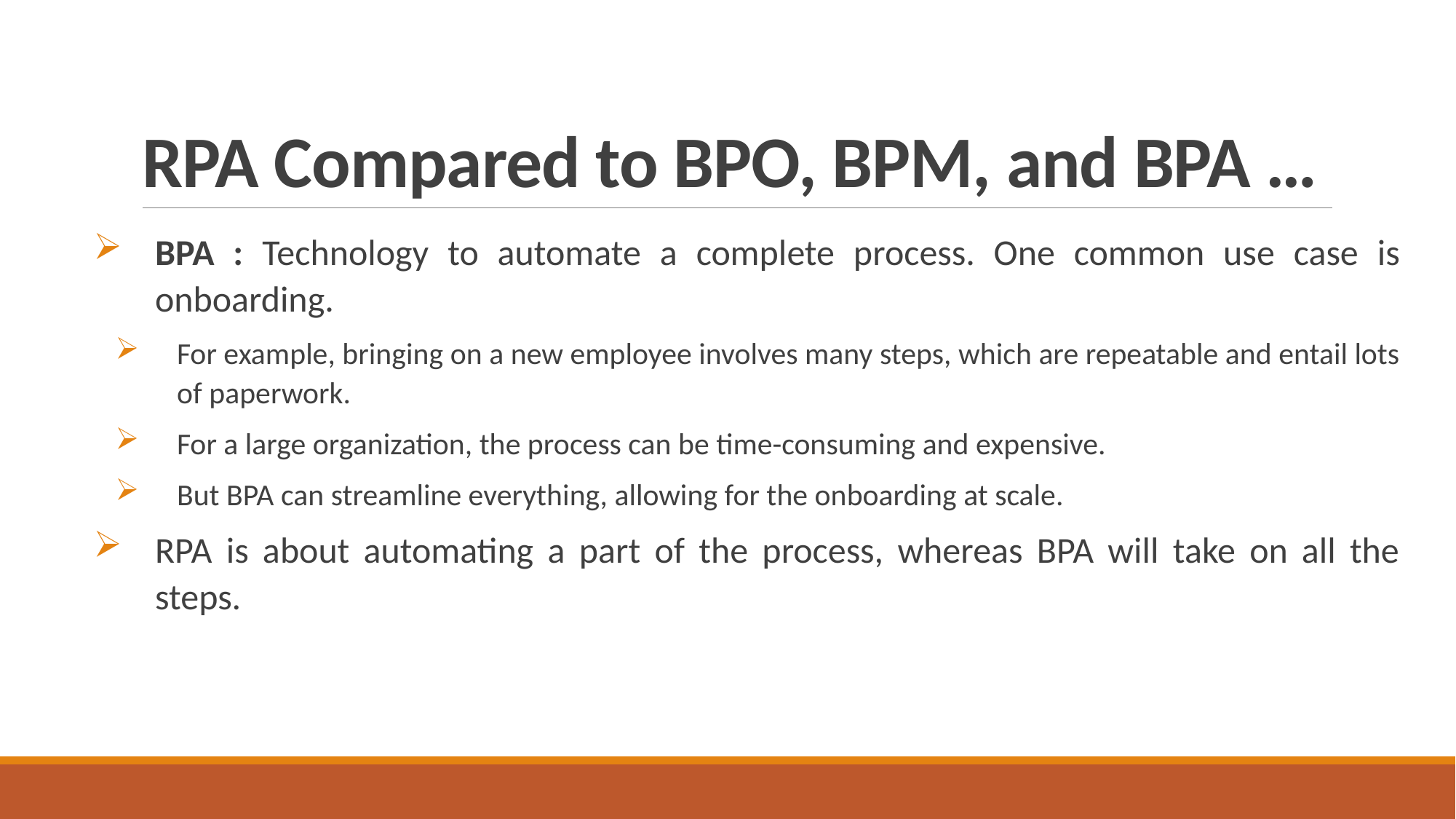

# RPA Compared to BPO, BPM, and BPA …
BPA : Technology to automate a complete process. One common use case is onboarding.
For example, bringing on a new employee involves many steps, which are repeatable and entail lots of paperwork.
For a large organization, the process can be time-consuming and expensive.
But BPA can streamline everything, allowing for the onboarding at scale.
RPA is about automating a part of the process, whereas BPA will take on all the steps.